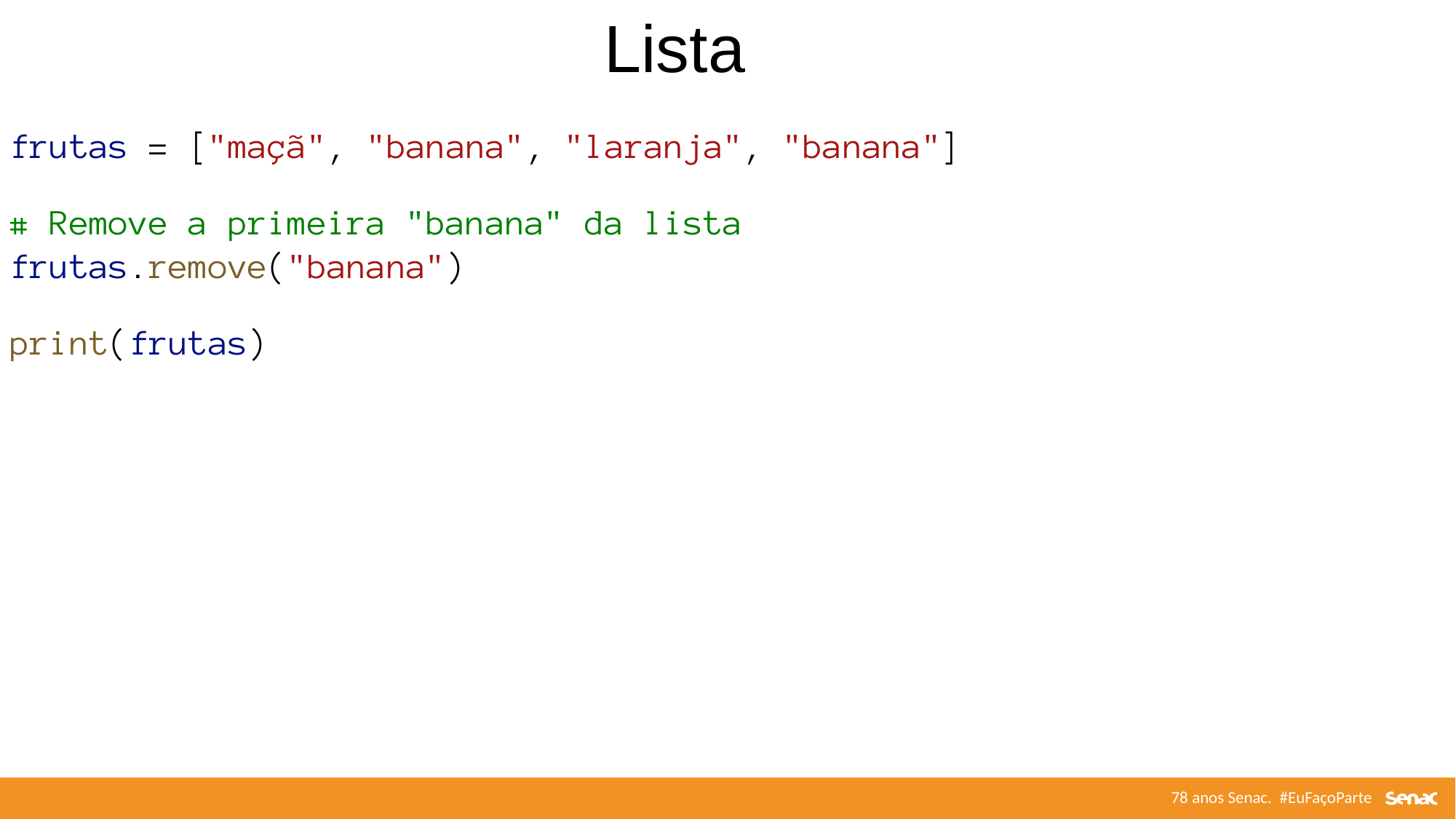

Lista

frutas = ["maçã", "banana", "laranja", "banana"]

# Remove a primeira "banana" da lista
frutas.remove("banana")

print(frutas)